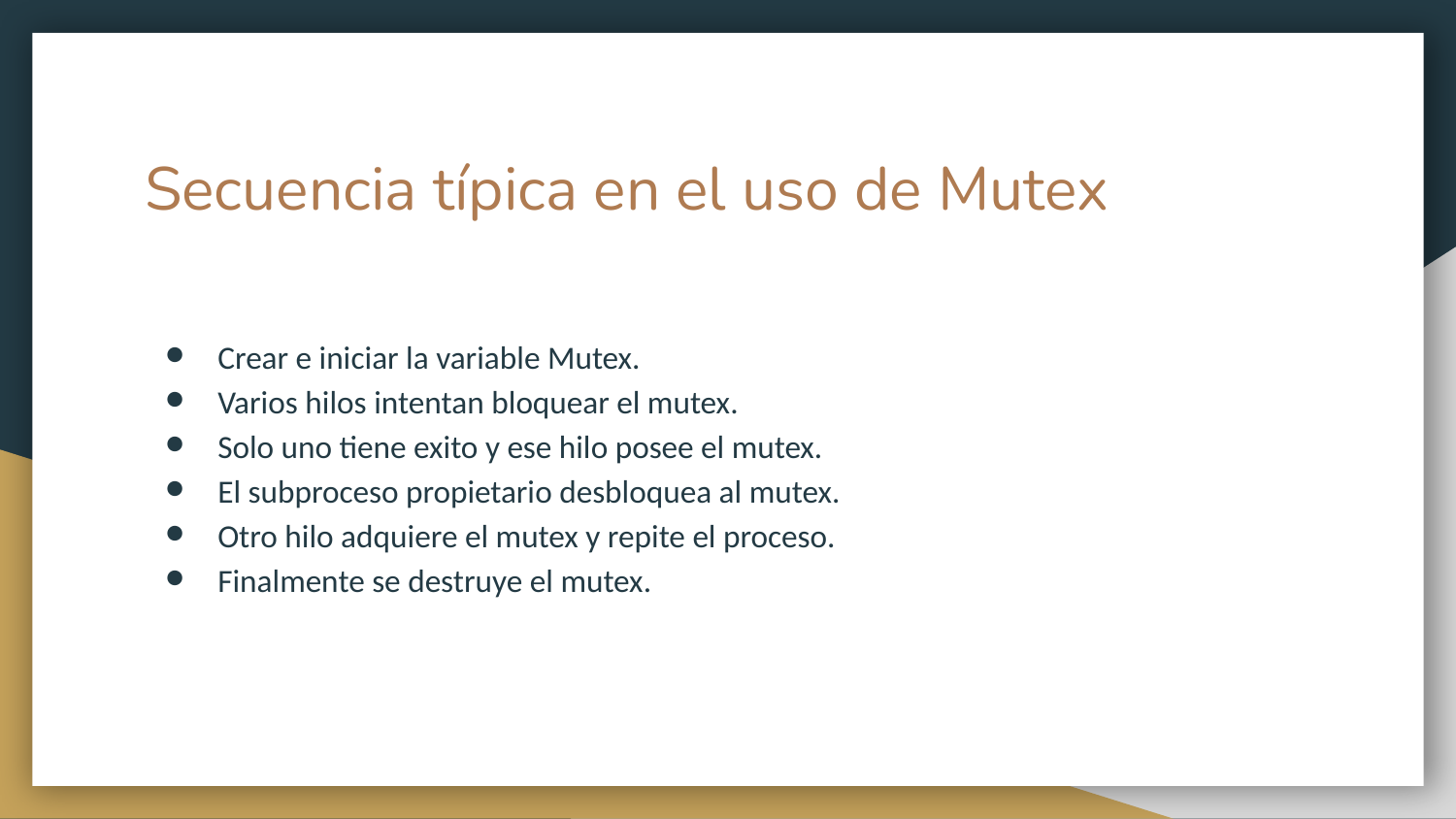

# Secuencia típica en el uso de Mutex
Crear e iniciar la variable Mutex.
Varios hilos intentan bloquear el mutex.
Solo uno tiene exito y ese hilo posee el mutex.
El subproceso propietario desbloquea al mutex.
Otro hilo adquiere el mutex y repite el proceso.
Finalmente se destruye el mutex.